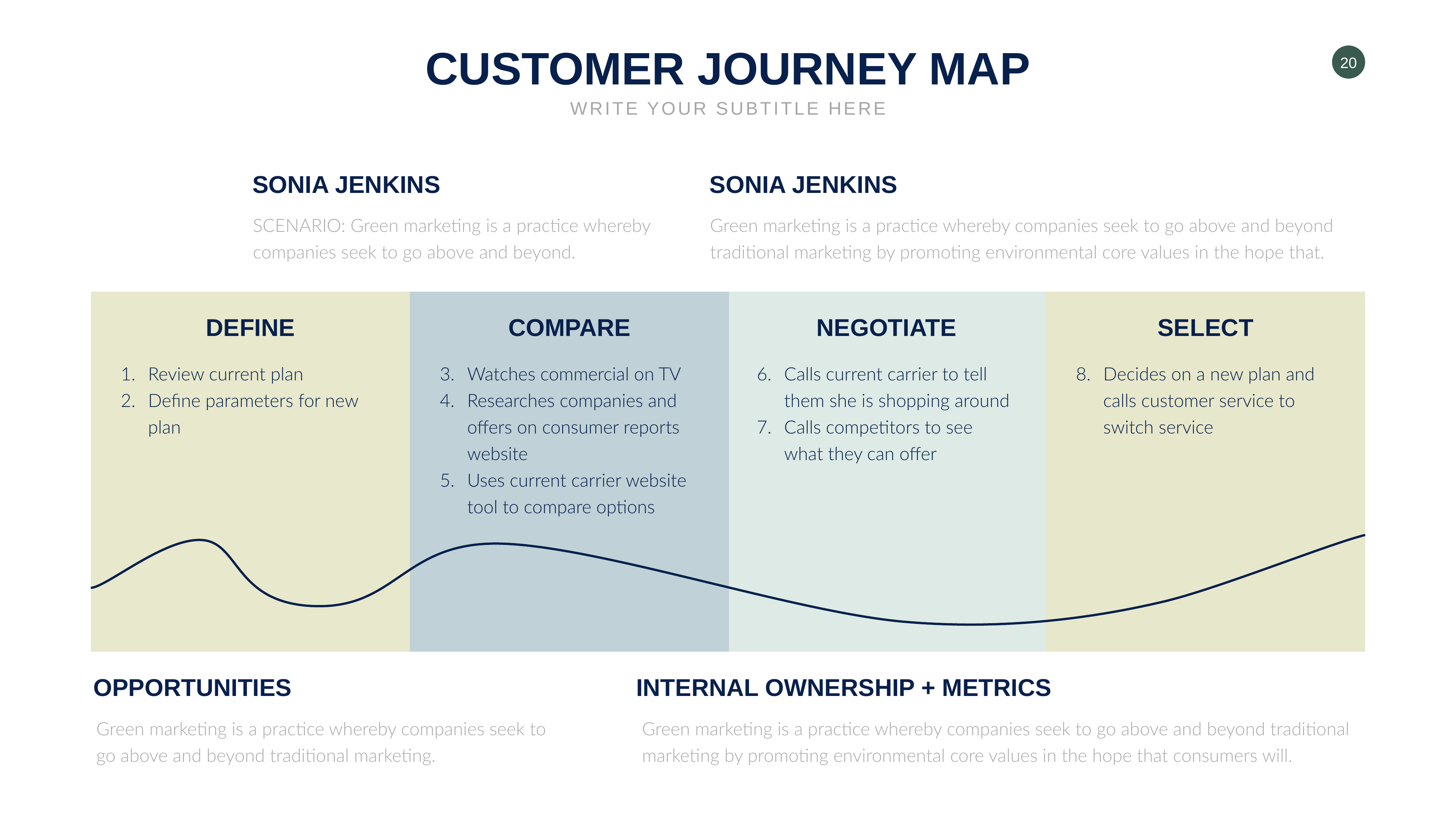

CUSTOMER JOURNEY MAP
WRITE YOUR SUBTITLE HERE

SONIA JENKINS
SONIA JENKINS
SCENARIO: Green marketing is a practice whereby companies seek to go above and beyond.
Green marketing is a practice whereby companies seek to go above and beyond traditional marketing by promoting environmental core values in the hope that.

DEFINE
COMPARE
NEGOTIATE
SELECT
Review current plan
Define parameters for new plan
Watches commercial on TV
Researches companies and offers on consumer reports website
Uses current carrier website tool to compare options
Calls current carrier to tell them she is shopping around
Calls competitors to see what they can offer
Decides on a new plan and calls customer service to switch service

OPPORTUNITIES
INTERNAL OWNERSHIP + METRICS
Green marketing is a practice whereby companies seek to go above and beyond traditional marketing.
Green marketing is a practice whereby companies seek to go above and beyond traditional marketing by promoting environmental core values in the hope that consumers will.